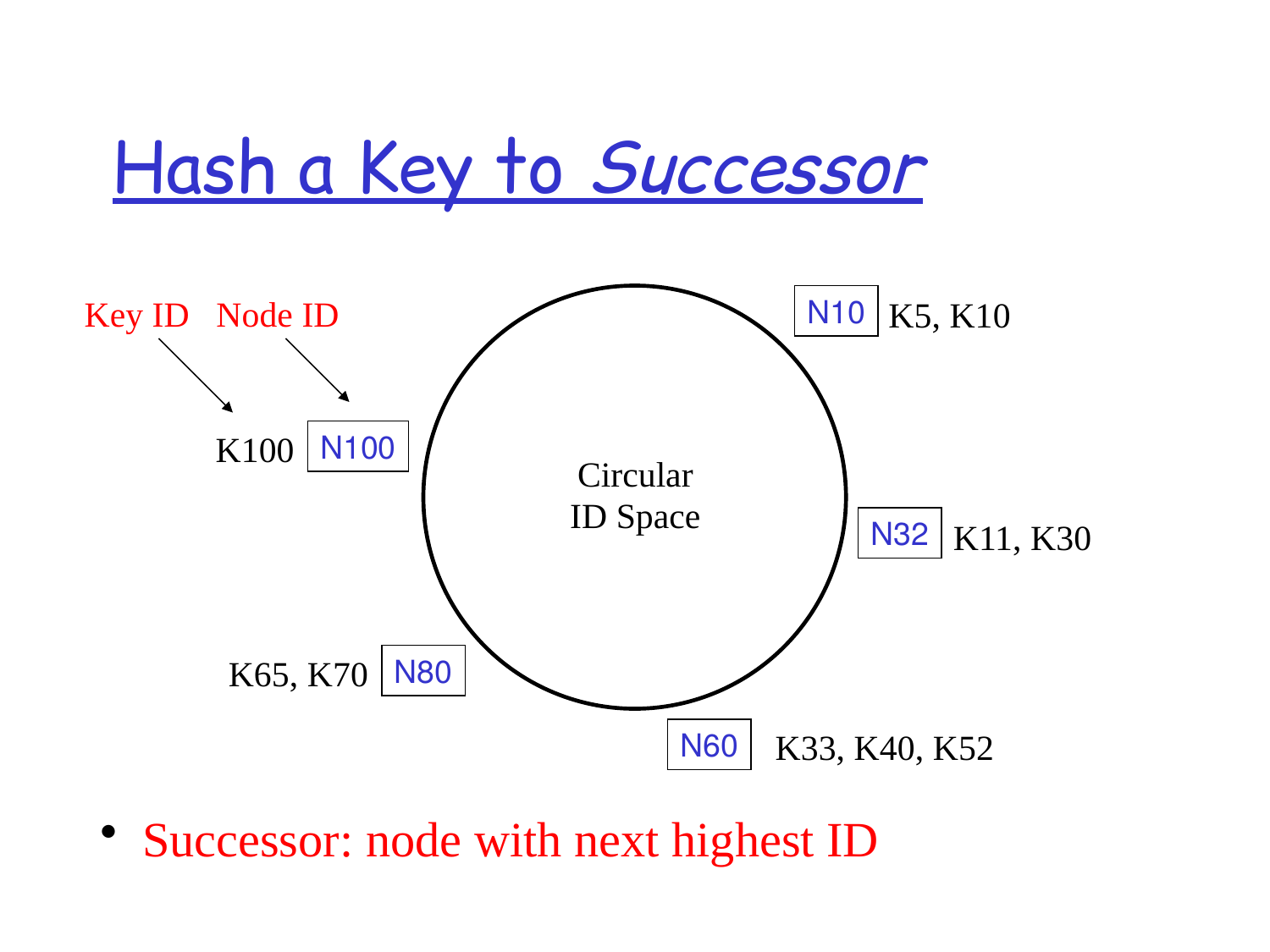

# Hash a Key to Successor
Key ID   Node ID

N10
K5, K10

K100
N100
Circular
ID Space
N32
K11, K30
K65, K70
N80
N60
K33, K40, K52
 Successor: node with next highest ID